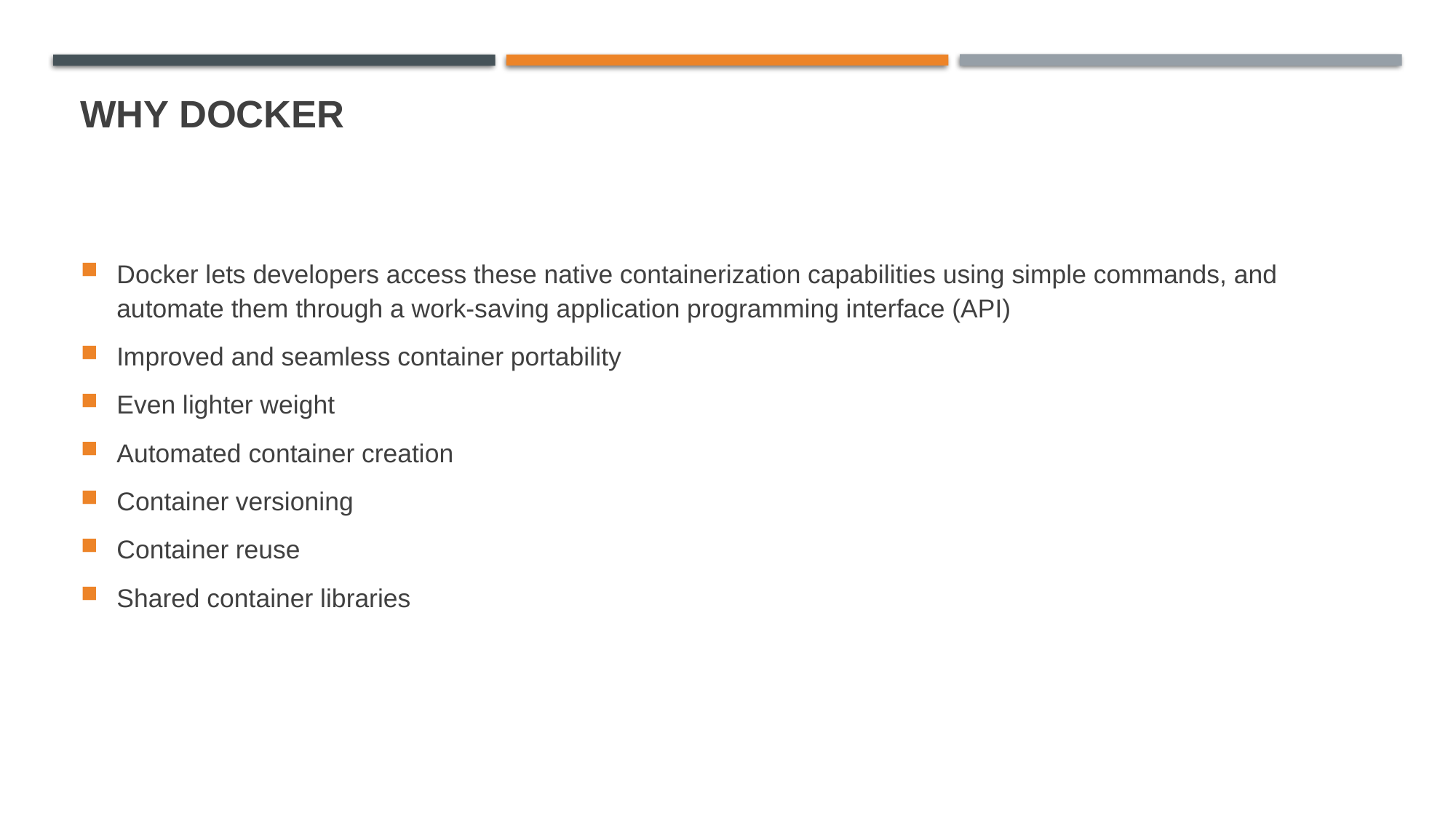

# Why docker
Docker lets developers access these native containerization capabilities using simple commands, and automate them through a work-saving application programming interface (API)
Improved and seamless container portability
Even lighter weight
Automated container creation
Container versioning
Container reuse
Shared container libraries